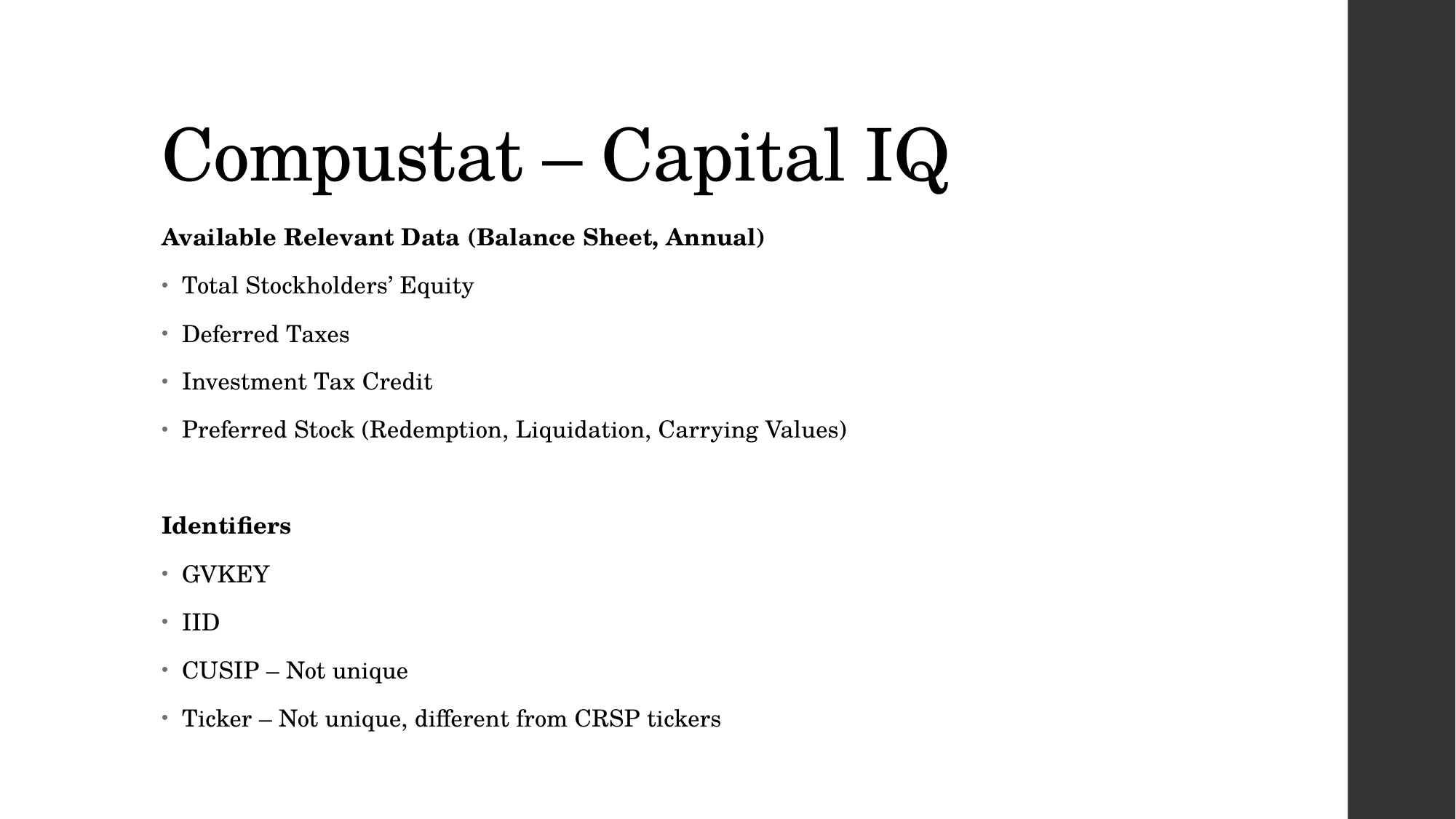

# Compustat – Capital IQ
Available Relevant Data (Balance Sheet, Annual)
Total Stockholders’ Equity
Deferred Taxes
Investment Tax Credit
Preferred Stock (Redemption, Liquidation, Carrying Values)

Identifiers
GVKEY
IID
CUSIP – Not unique
Ticker – Not unique, different from CRSP tickers